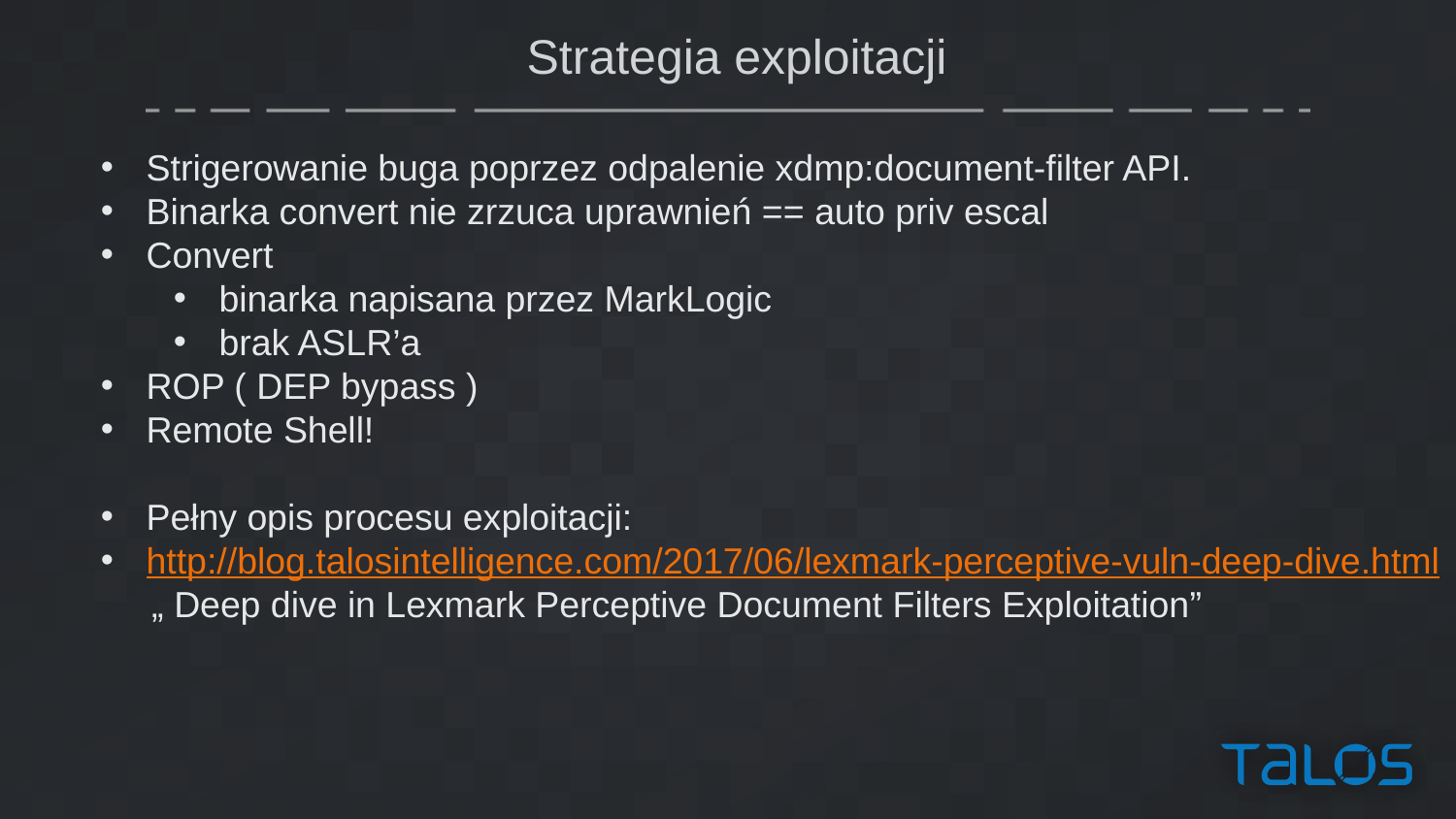

# Strategia exploitacji
Strigerowanie buga poprzez odpalenie xdmp:document-filter API.
Binarka convert nie zrzuca uprawnień == auto priv escal
Convert
binarka napisana przez MarkLogic
brak ASLR’a
ROP ( DEP bypass )
Remote Shell!

Pełny opis procesu exploitacji:
http://blog.talosintelligence.com/2017/06/lexmark-perceptive-vuln-deep-dive.html
     „ Deep dive in Lexmark Perceptive Document Filters Exploitation”